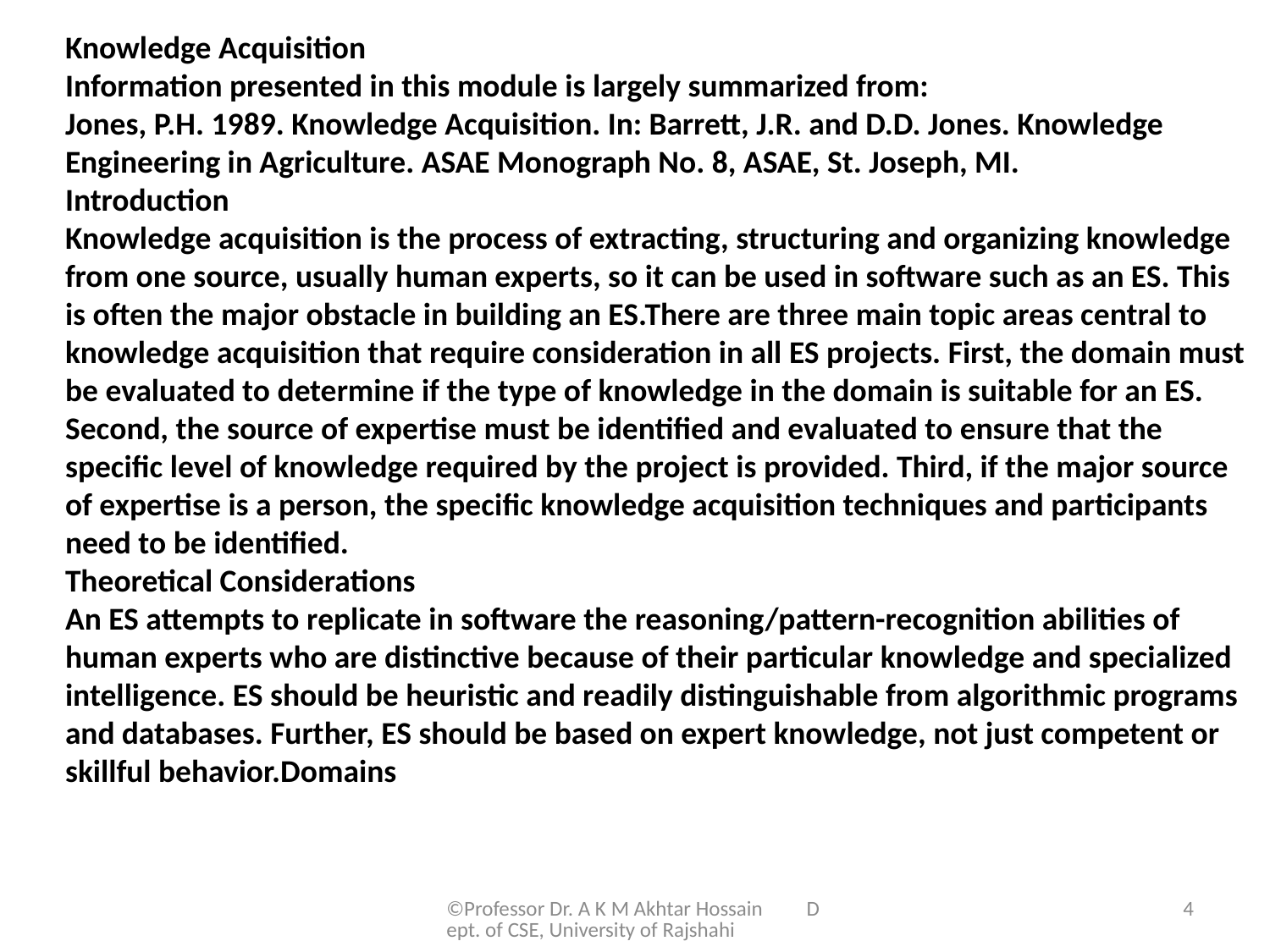

Knowledge Acquisition
Information presented in this module is largely summarized from:
Jones, P.H. 1989. Knowledge Acquisition. In: Barrett, J.R. and D.D. Jones. Knowledge Engineering in Agriculture. ASAE Monograph No. 8, ASAE, St. Joseph, MI.
Introduction
Knowledge acquisition is the process of extracting, structuring and organizing knowledge from one source, usually human experts, so it can be used in software such as an ES. This is often the major obstacle in building an ES.There are three main topic areas central to knowledge acquisition that require consideration in all ES projects. First, the domain must be evaluated to determine if the type of knowledge in the domain is suitable for an ES. Second, the source of expertise must be identified and evaluated to ensure that the specific level of knowledge required by the project is provided. Third, if the major source of expertise is a person, the specific knowledge acquisition techniques and participants need to be identified.
Theoretical Considerations
An ES attempts to replicate in software the reasoning/pattern-recognition abilities of human experts who are distinctive because of their particular knowledge and specialized intelligence. ES should be heuristic and readily distinguishable from algorithmic programs and databases. Further, ES should be based on expert knowledge, not just competent or skillful behavior.Domains
©Professor Dr. A K M Akhtar Hossain         Dept. of CSE, University of Rajshahi
4